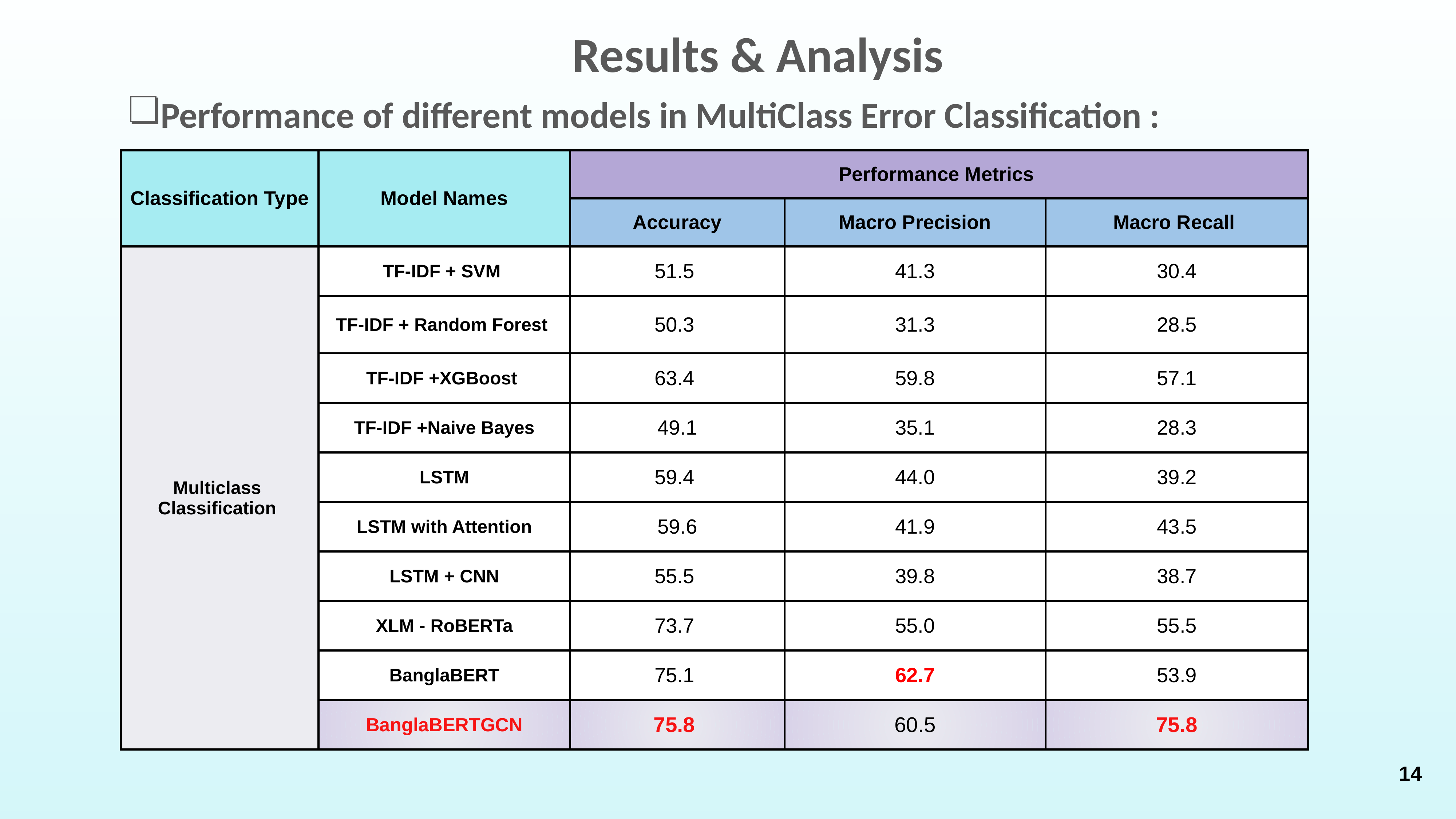

Results & Analysis
Performance of different models in MultiClass Error Classification :
| Classification Type | Model Names | Performance Metrics |  |  |
| --- | --- | --- | --- | --- |
|  |  | Accuracy | Macro Precision | Macro Recall |
| Multiclass Classification | TF-IDF + SVM | 51.5 | 41.3 | 30.4 |
|  | TF-IDF + Random Forest | 50.3 | 31.3 | 28.5 |
|  | TF-IDF +XGBoost | 63.4 | 59.8 | 57.1 |
|  | TF-IDF +Naive Bayes | 49.1 | 35.1 | 28.3 |
|  | LSTM | 59.4 | 44.0 | 39.2 |
|  | LSTM with Attention | 59.6 | 41.9 | 43.5 |
|  | LSTM + CNN | 55.5 | 39.8 | 38.7 |
|  | XLM - RoBERTa | 73.7 | 55.0 | 55.5 |
|  | BanglaBERT | 75.1 | 62.7 | 53.9 |
|  | BanglaBERTGCN | 75.8 | 60.5 | 75.8 |
14